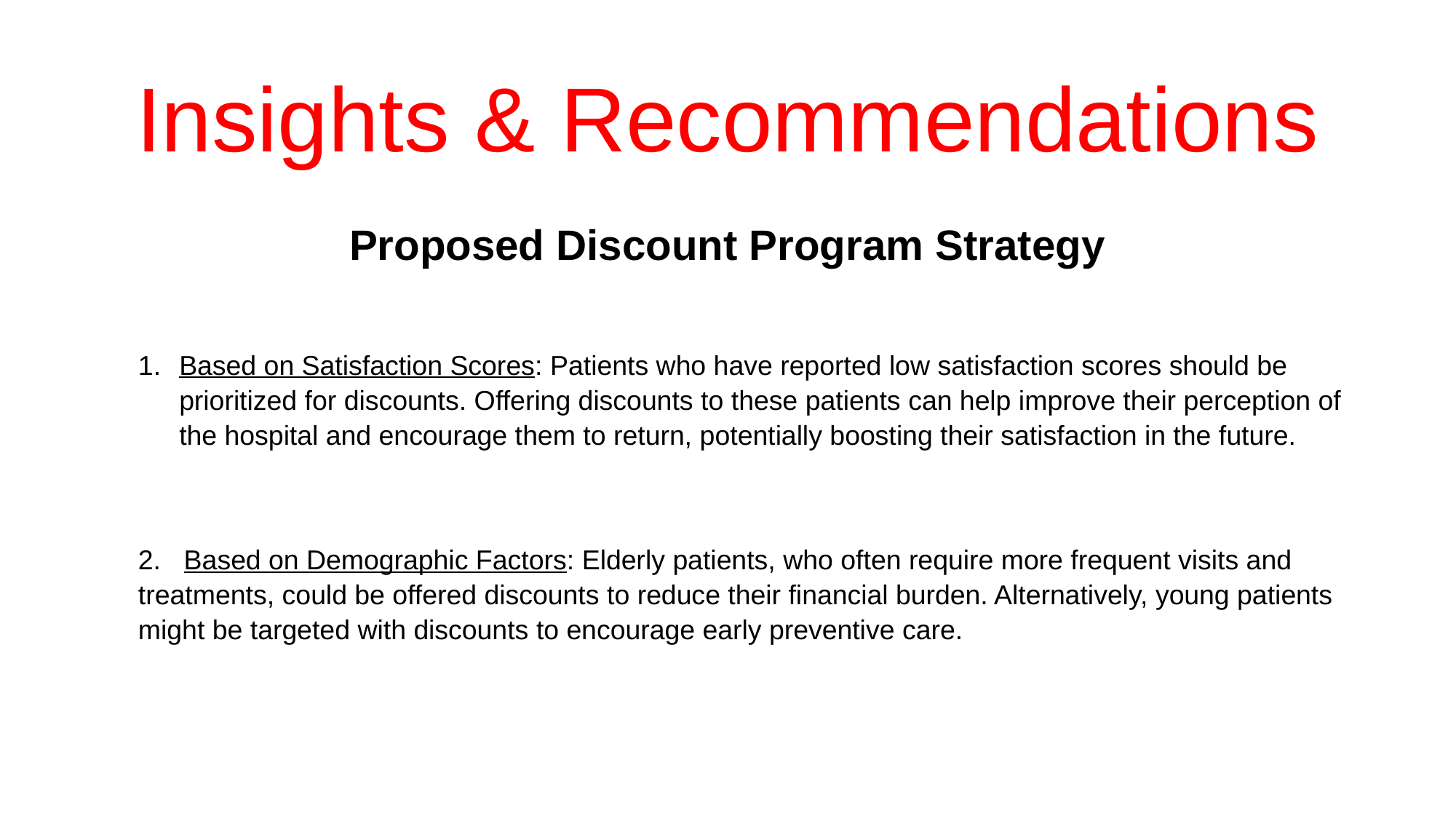

# Insights & Recommendations
Proposed Discount Program Strategy

Based on Satisfaction Scores: Patients who have reported low satisfaction scores should be prioritized for discounts. Offering discounts to these patients can help improve their perception of the hospital and encourage them to return, potentially boosting their satisfaction in the future.

2.   Based on Demographic Factors: Elderly patients, who often require more frequent visits and treatments, could be offered discounts to reduce their financial burden. Alternatively, young patients might be targeted with discounts to encourage early preventive care.